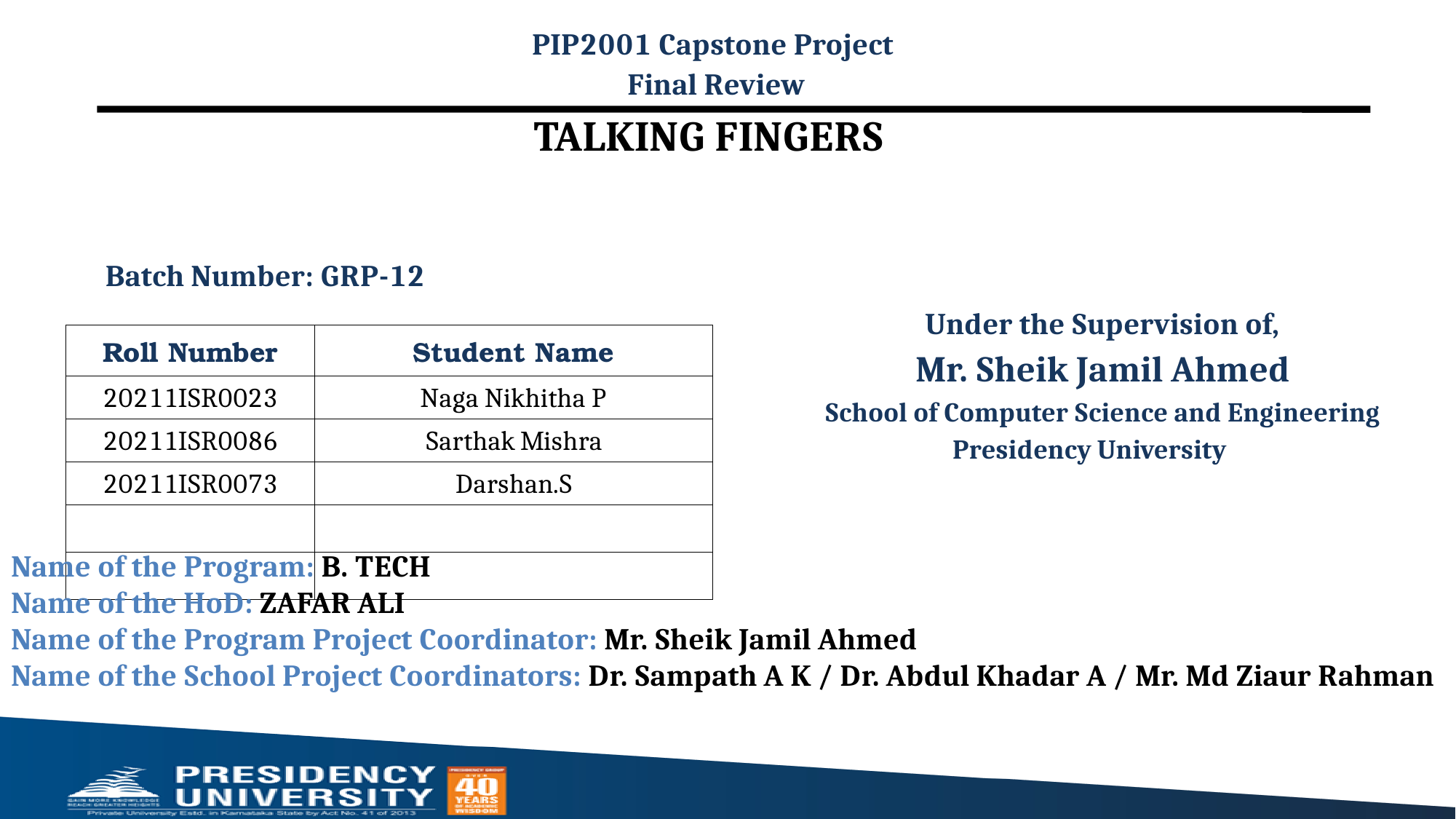

PIP2001 Capstone Project
 Final Review
# TALKING FINGERS
Batch Number: GRP-12

Under the Supervision of,
Mr. Sheik Jamil Ahmed
School of Computer Science and Engineering
                            Presidency University

| Roll Number | Student Name |
| --- | --- |
| 20211ISR0023 | Naga Nikhitha P |
| 20211ISR0086 | Sarthak Mishra |
| 20211ISR0073 | Darshan.S |
|  |  |
|  |  |
Name of the Program: B. TECH
Name of the HoD: ZAFAR ALI
Name of the Program Project Coordinator: Mr. Sheik Jamil Ahmed
Name of the School Project Coordinators: Dr. Sampath A K / Dr. Abdul Khadar A / Mr. Md Ziaur Rahman